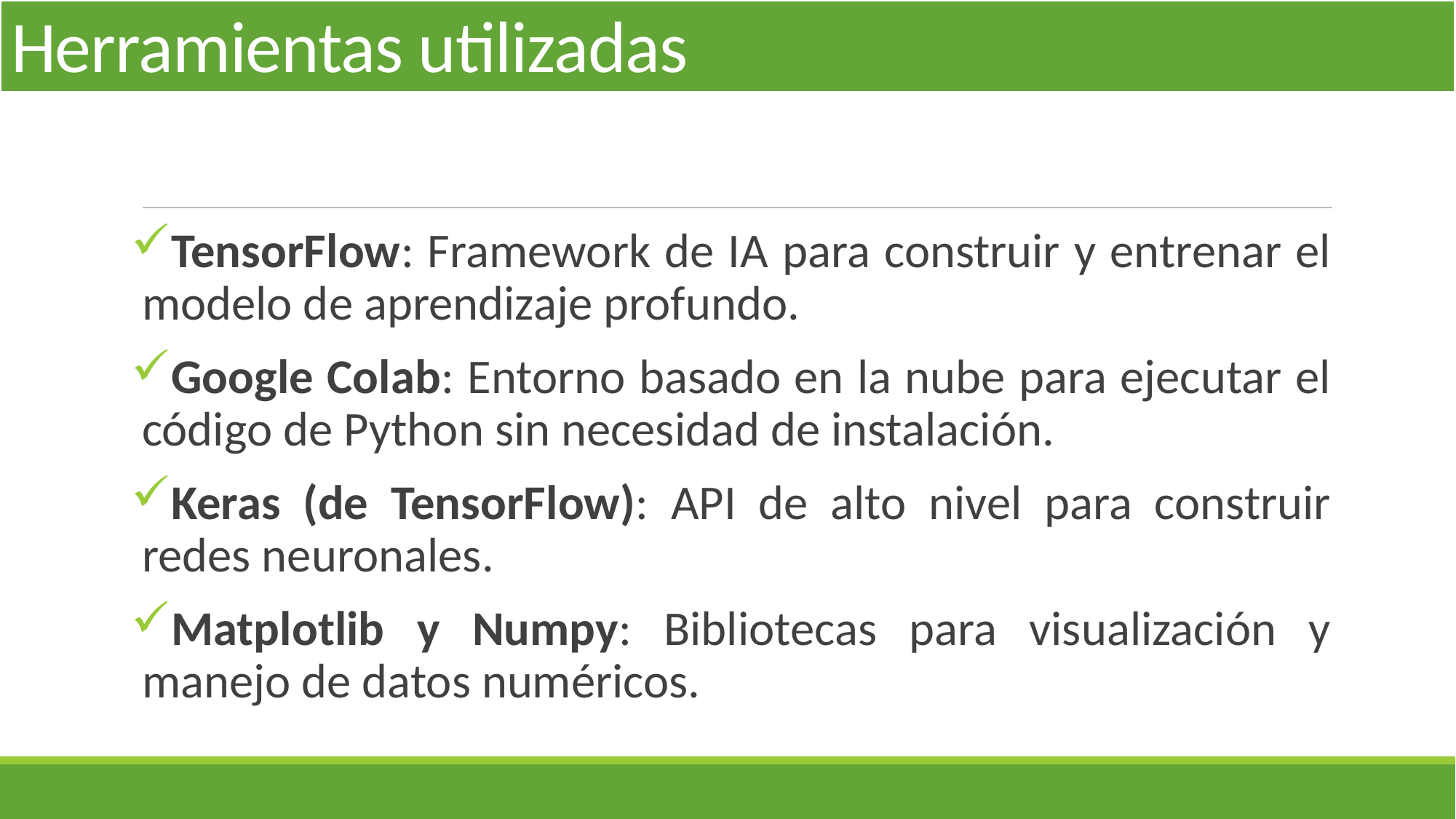

# Herramientas utilizadas
TensorFlow: Framework de IA para construir y entrenar el modelo de aprendizaje profundo.
Google Colab: Entorno basado en la nube para ejecutar el código de Python sin necesidad de instalación.
Keras (de TensorFlow): API de alto nivel para construir redes neuronales.
Matplotlib y Numpy: Bibliotecas para visualización y manejo de datos numéricos.